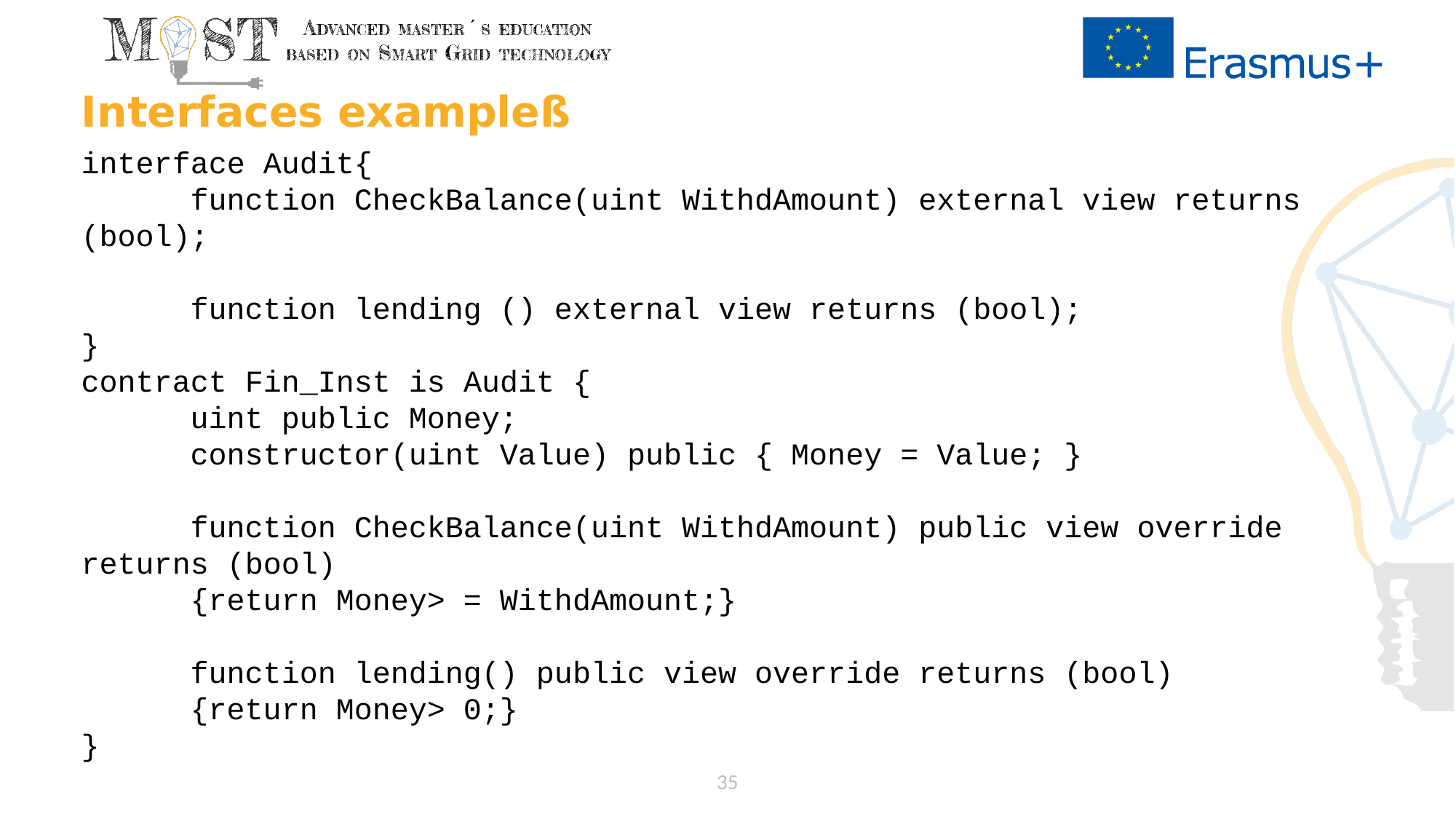

# Interfaces exampleß
interface Audit{
	function CheckBalance(uint WithdAmount) external view returns (bool);

	function lending () external view returns (bool);
}
contract Fin_Inst is Audit {
	uint public Money;
	constructor(uint Value) public { Money = Value; }

	function CheckBalance(uint WithdAmount) public view override returns (bool)
	{return Money> = WithdAmount;}

	function lending() public view override returns (bool)
	{return Money> 0;}
}
35